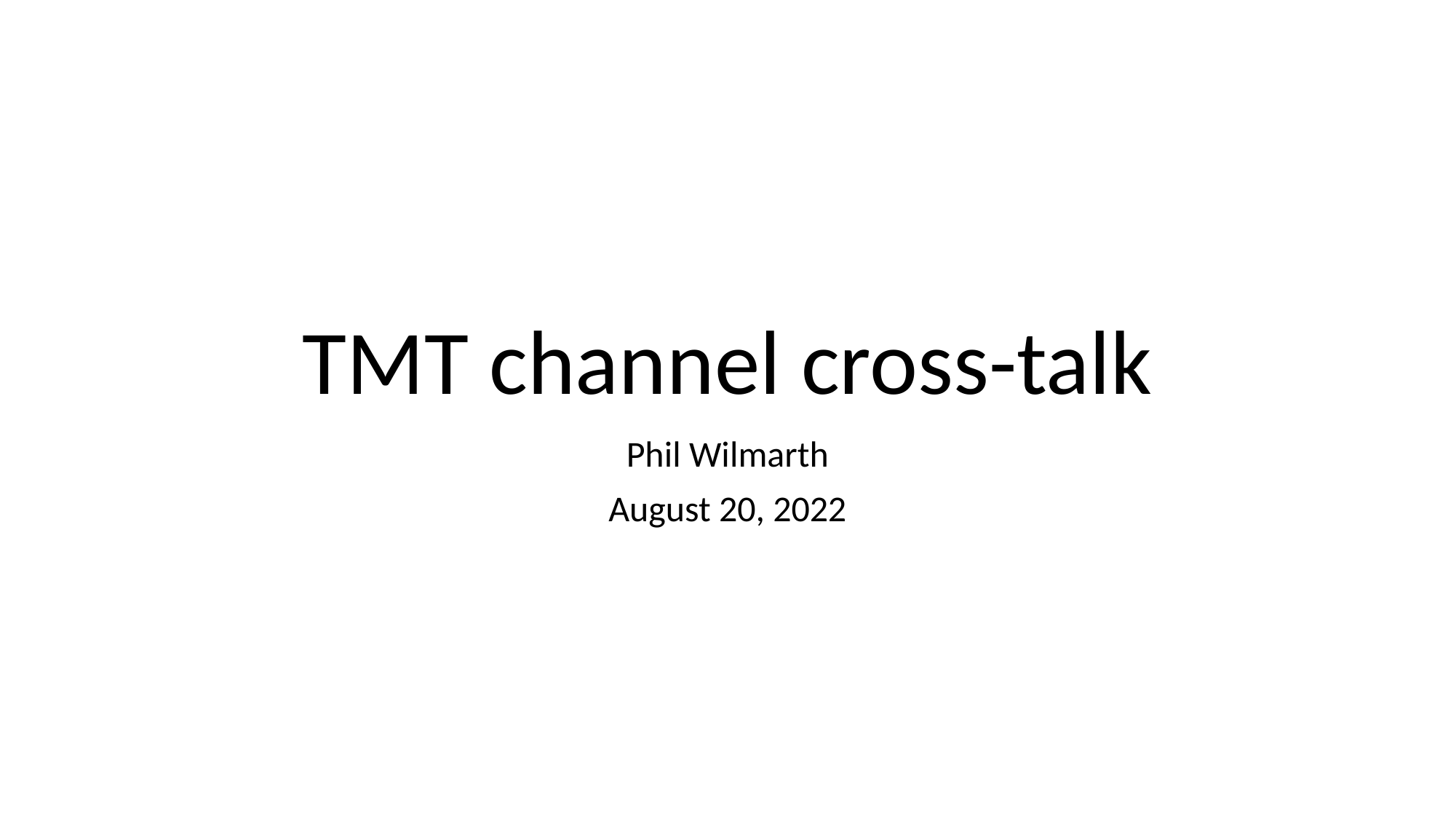

# TMT channel cross-talk
Phil Wilmarth
August 20, 2022